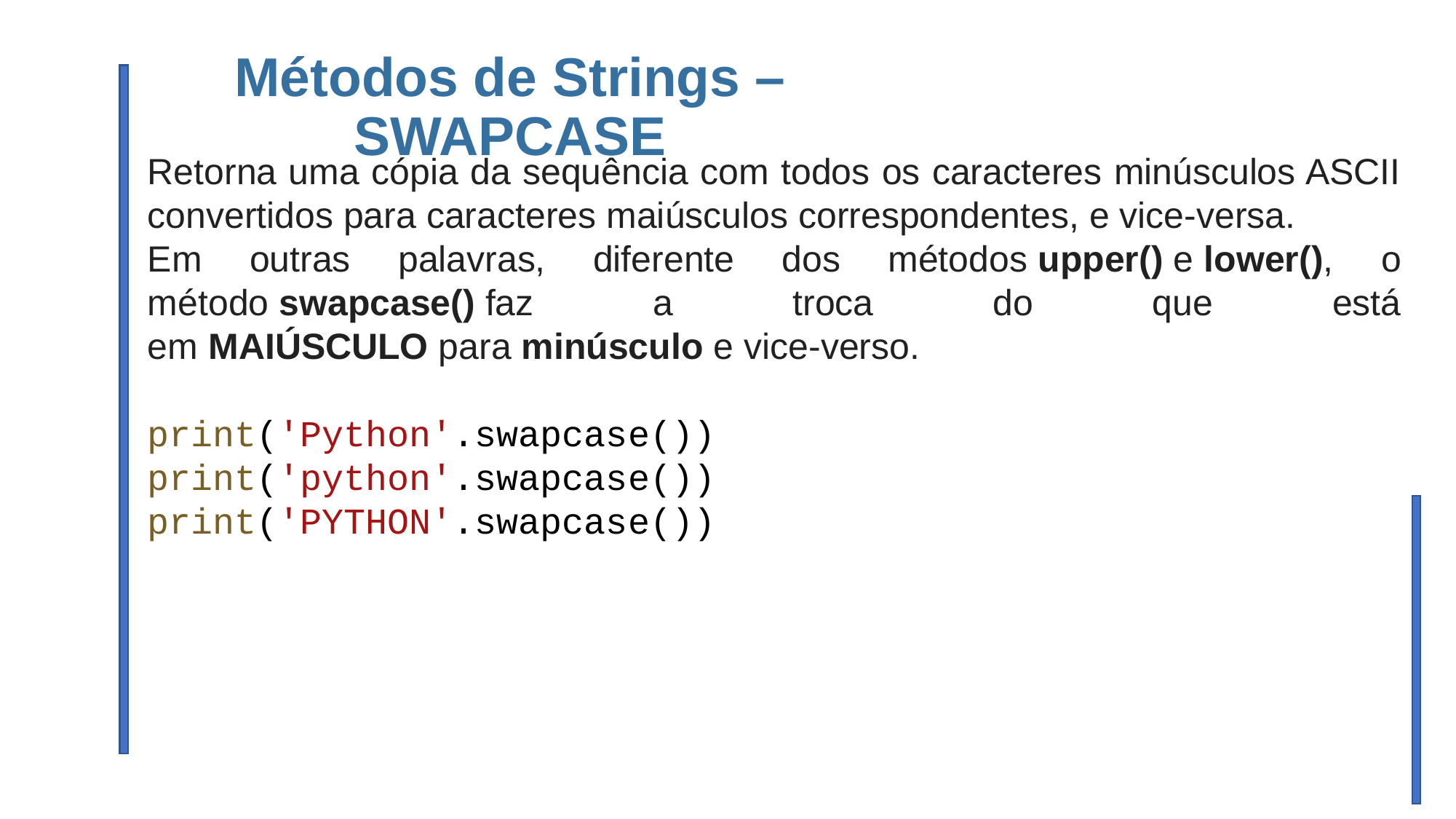

Métodos de Strings – SWAPCASE

Retorna uma cópia da sequência com todos os caracteres minúsculos ASCII convertidos para caracteres maiúsculos correspondentes, e vice-versa.
Em outras palavras, diferente dos métodos upper() e lower(), o método swapcase() faz a troca do que está em MAIÚSCULO para minúsculo e vice-verso.

print('Python'.swapcase())
print('python'.swapcase())
print('PYTHON'.swapcase())